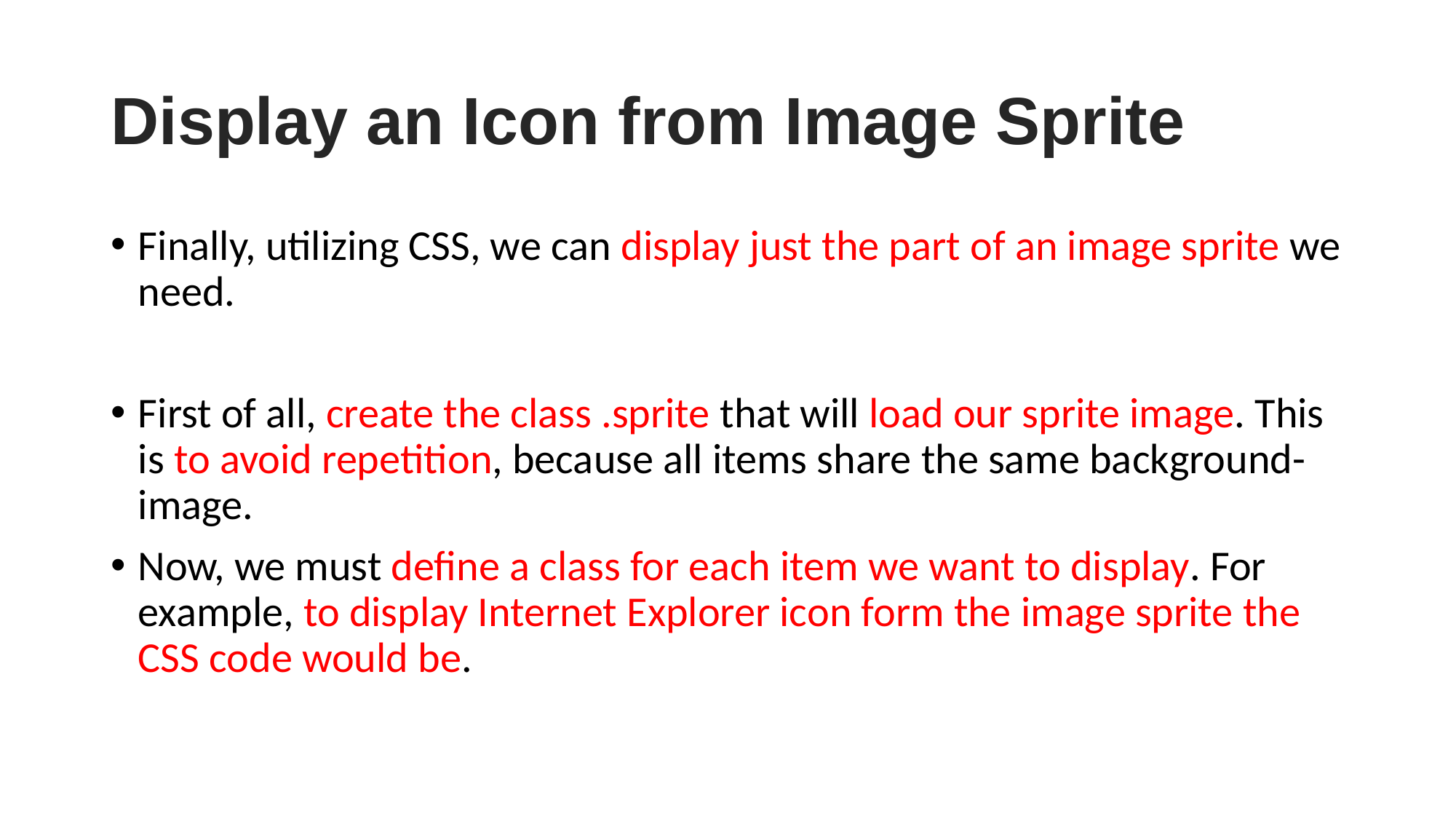

# Display an Icon from Image Sprite
Finally, utilizing CSS, we can display just the part of an image sprite we need.

First of all, create the class .sprite that will load our sprite image. This is to avoid repetition, because all items share the same background-image.
Now, we must define a class for each item we want to display. For example, to display Internet Explorer icon form the image sprite the CSS code would be.